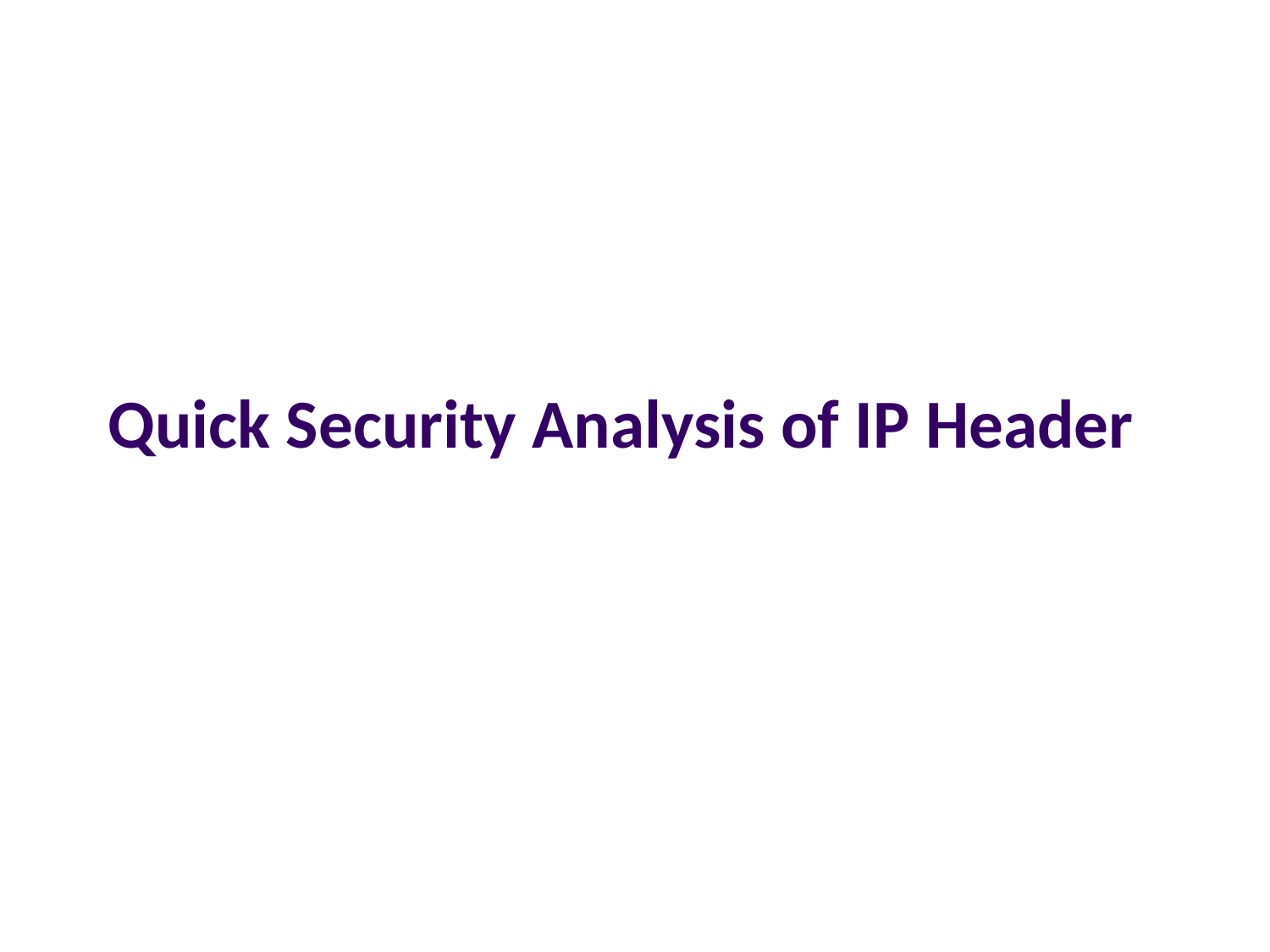

# Quick Security Analysis of IP Header